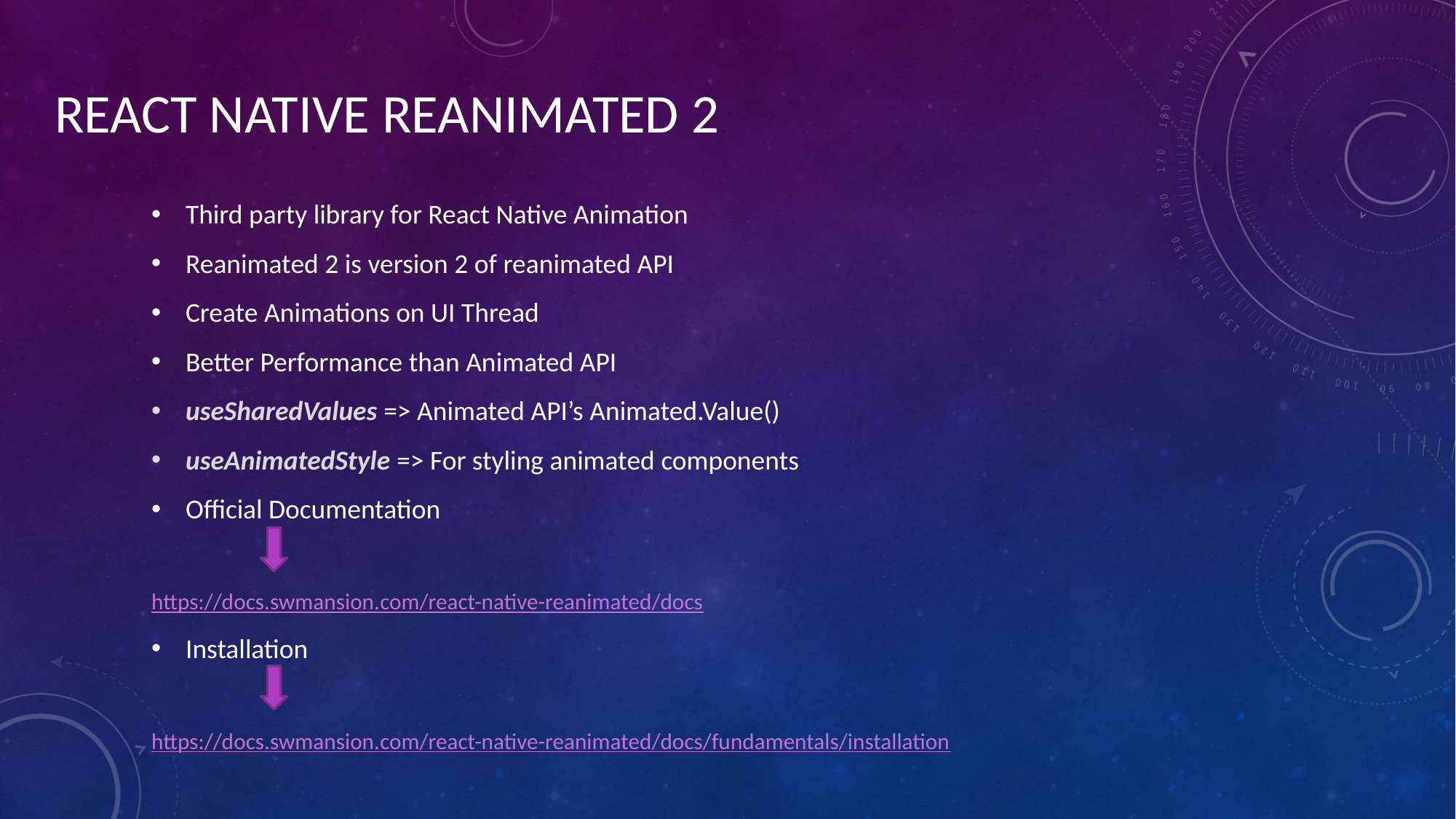

# React native reanimated 2
Third party library for React Native Animation
Reanimated 2 is version 2 of reanimated API
Create Animations on UI Thread
Better Performance than Animated API
useSharedValues => Animated API’s Animated.Value()
useAnimatedStyle => For styling animated components
Official Documentation

	https://docs.swmansion.com/react-native-reanimated/docs
Installation

	https://docs.swmansion.com/react-native-reanimated/docs/fundamentals/installation